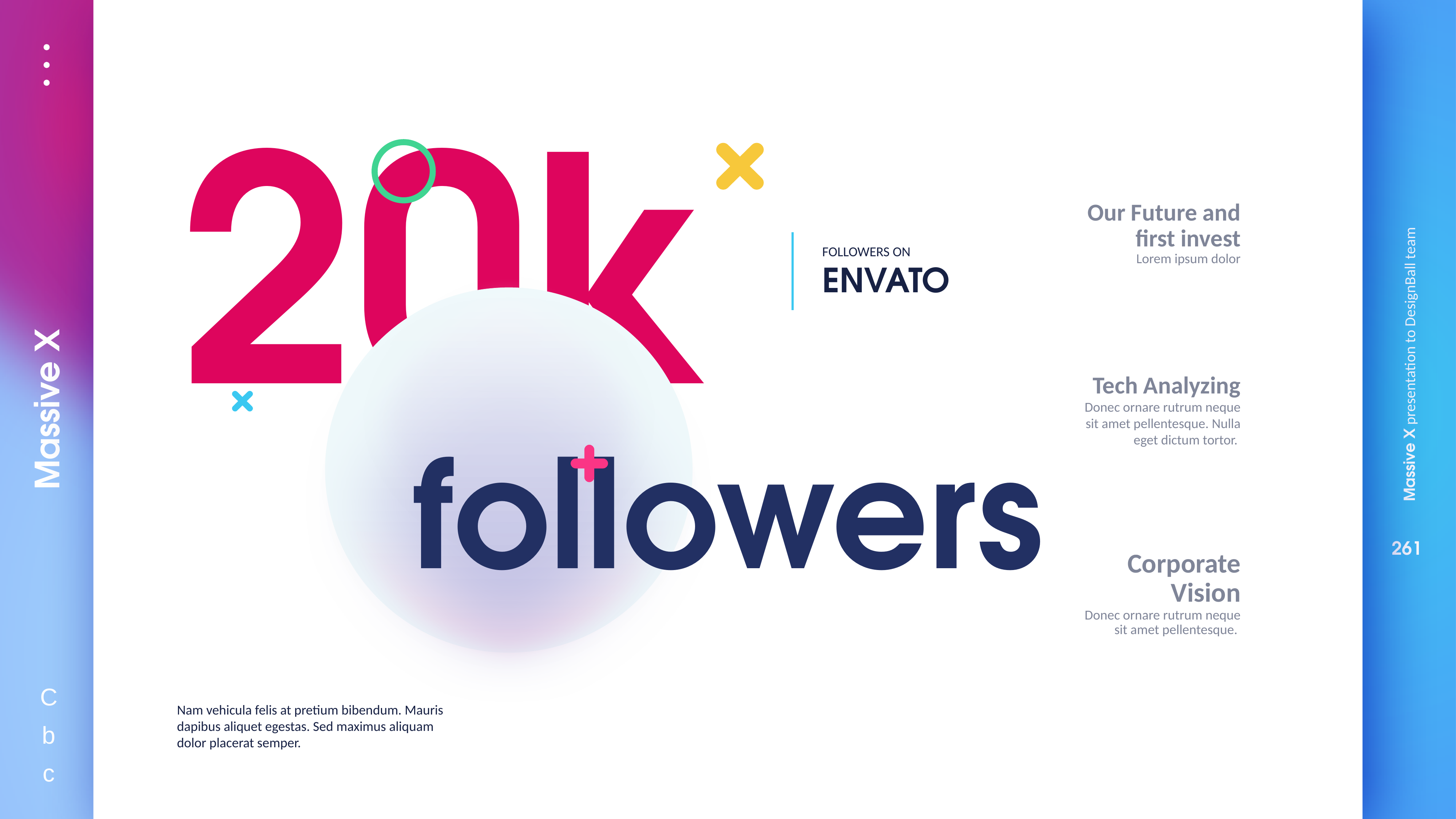

20k

Our Future and first invest
Lorem ipsum dolor
FOLLOWERS ON
ENVATO

Tech Analyzing
Donec ornare rutrum neque sit amet pellentesque. Nulla eget dictum tortor.

followers

Corporate Vision
Donec ornare rutrum neque sit amet pellentesque.
Nam vehicula felis at pretium bibendum. Mauris dapibus aliquet egestas. Sed maximus aliquam dolor placerat semper.